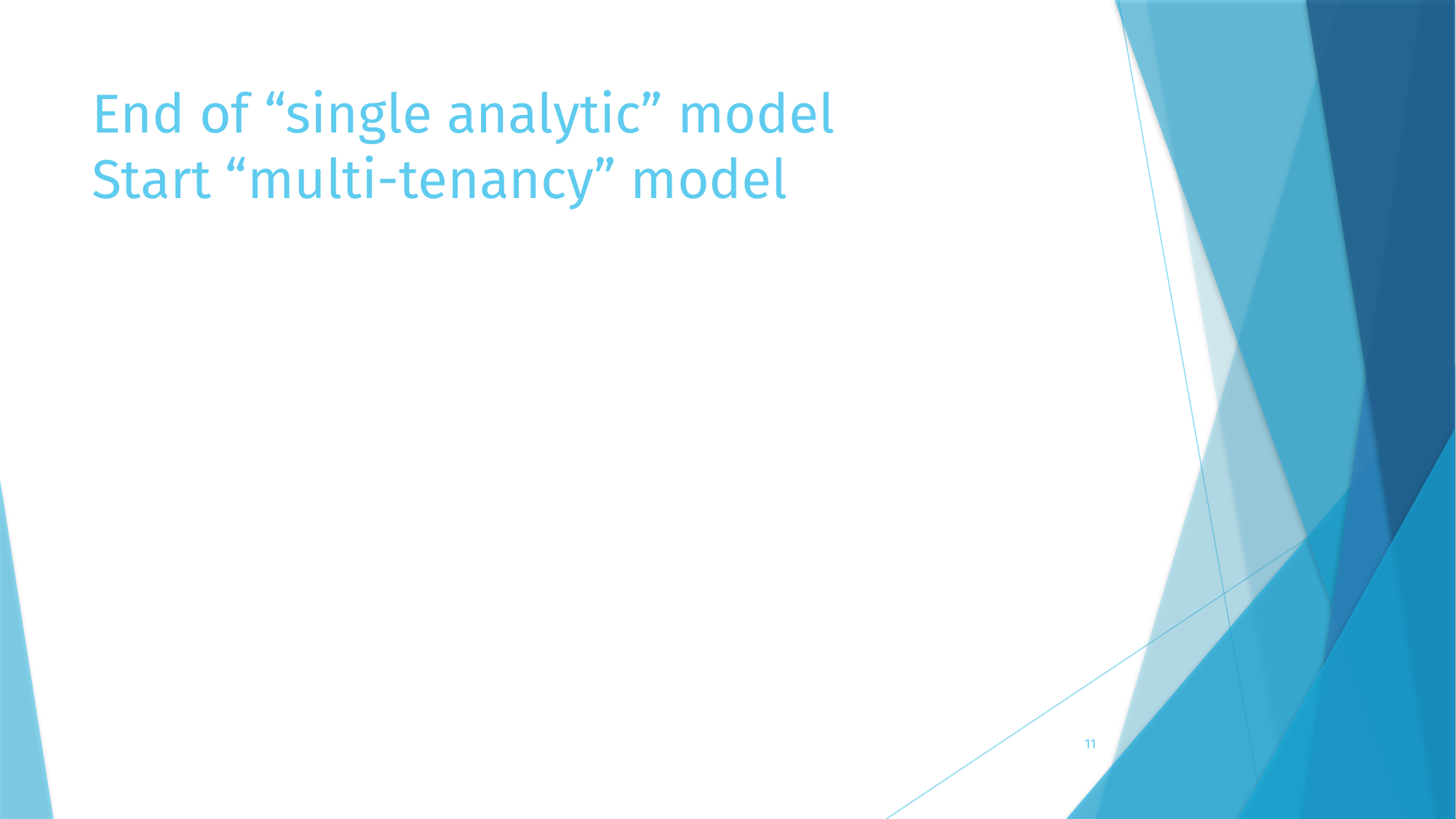

# End of “single analytic” model Start “multi-tenancy” model

11